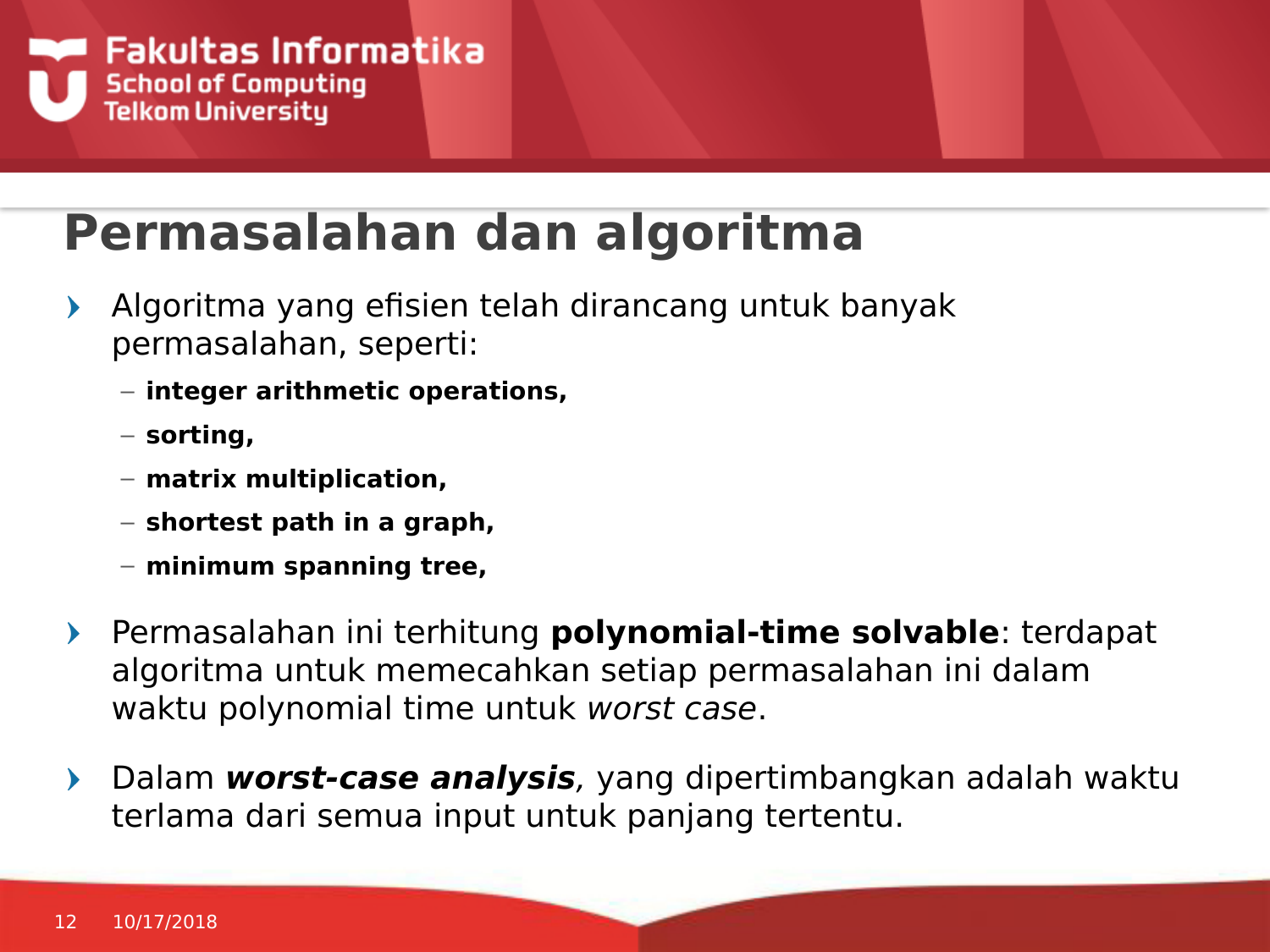

# Permasalahan dan algoritma
Algoritma yang efisien telah dirancang untuk banyak permasalahan, seperti:
integer arithmetic operations,
sorting,
matrix multiplication,
shortest path in a graph,
minimum spanning tree,
Permasalahan ini terhitung polynomial-time solvable: terdapat algoritma untuk memecahkan setiap permasalahan ini dalam waktu polynomial time untuk worst case.
Dalam worst-case analysis, yang dipertimbangkan adalah waktu terlama dari semua input untuk panjang tertentu.

12
10/17/2018